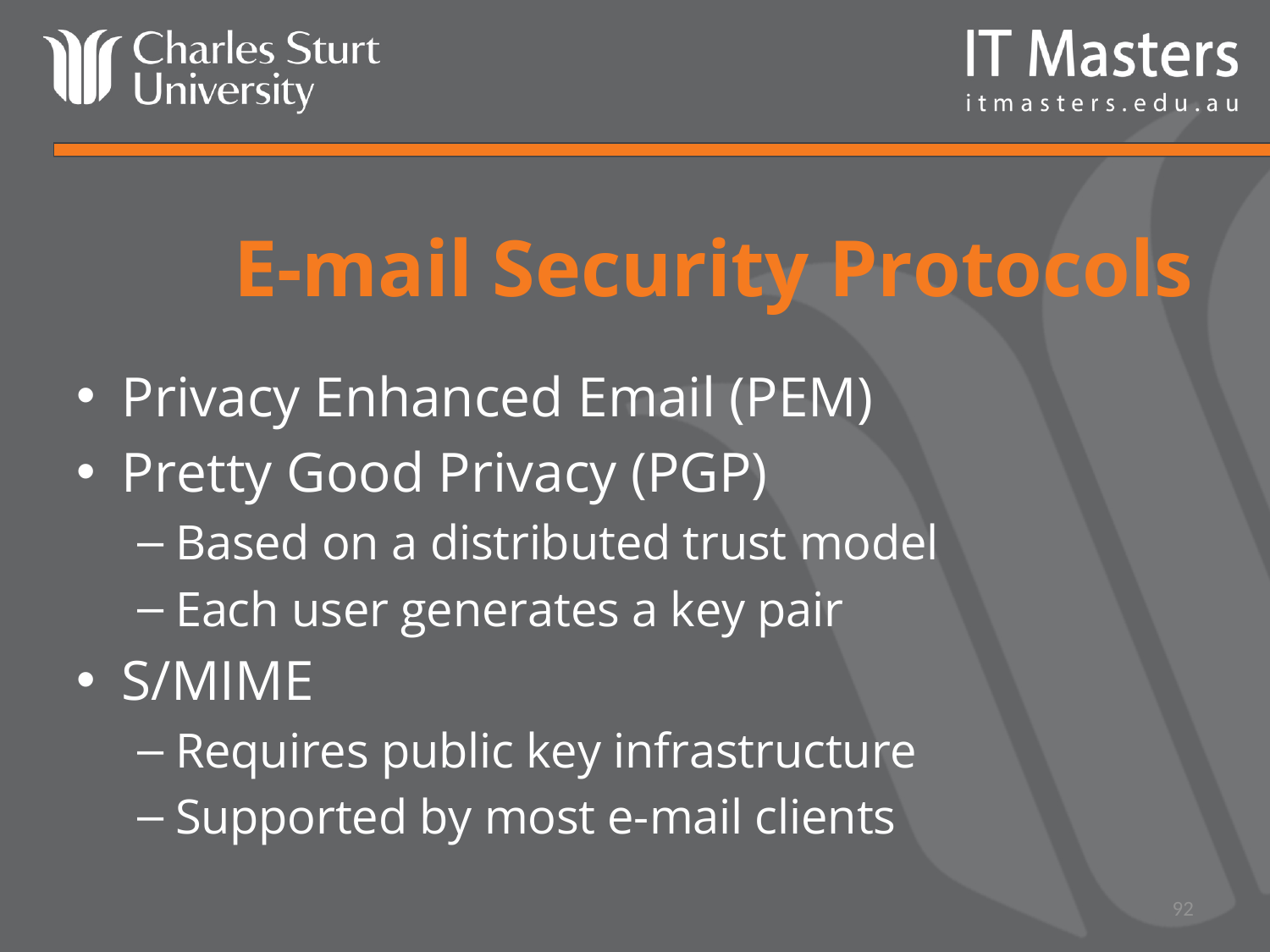

# E-mail Security Protocols
Privacy Enhanced Email (PEM)
Pretty Good Privacy (PGP)
Based on a distributed trust model
Each user generates a key pair
S/MIME
Requires public key infrastructure
Supported by most e-mail clients
92